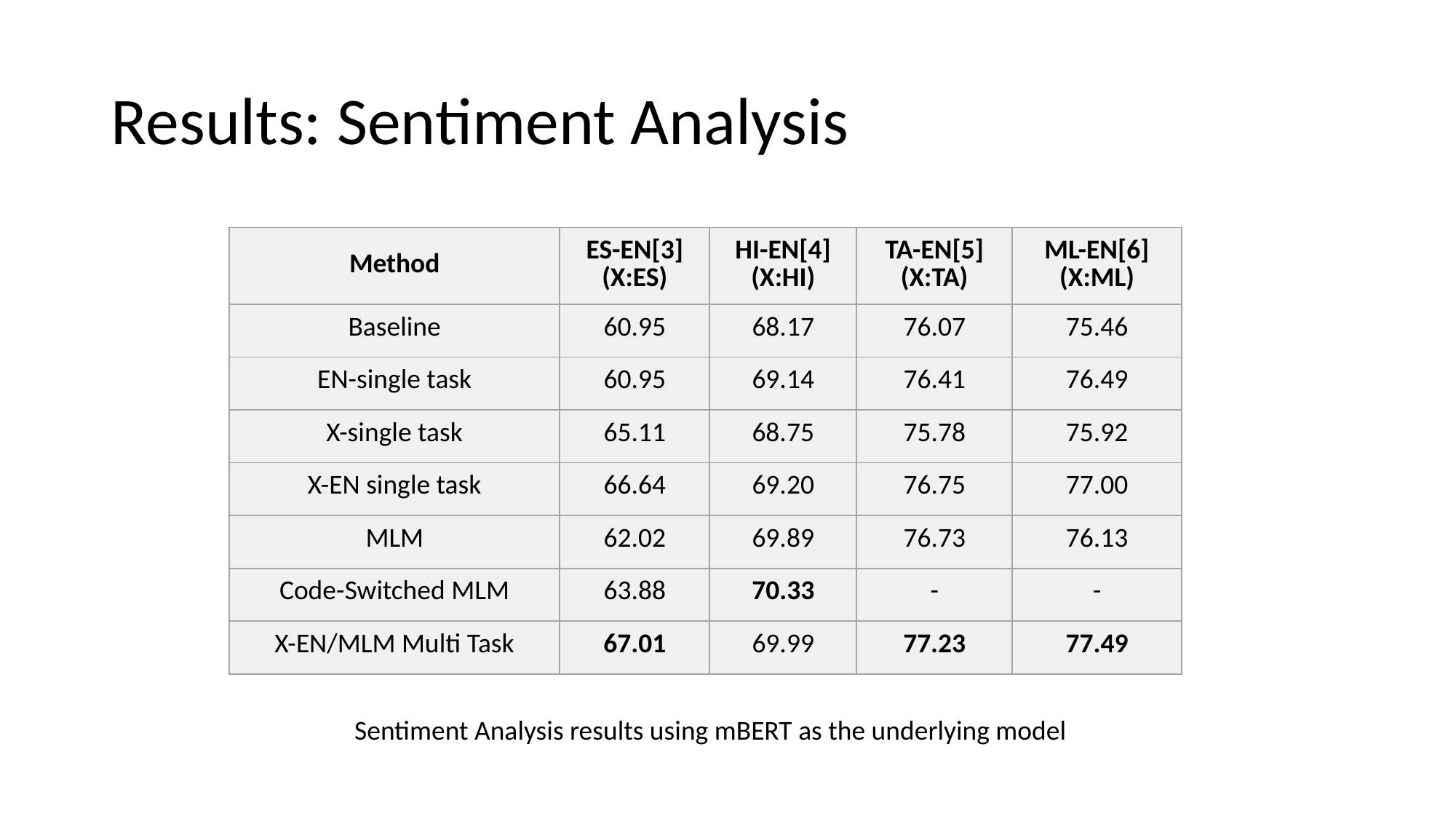

# Results: Sentiment Analysis
| Method | ES-EN[3] (X:ES) | HI-EN[4] (X:HI) | TA-EN[5] (X:TA) | ML-EN[6] (X:ML) |
| --- | --- | --- | --- | --- |
| Baseline | 60.95 | 68.17 | 76.07 | 75.46 |
| EN-single task | 60.95 | 69.14 | 76.41 | 76.49 |
| X-single task | 65.11 | 68.75 | 75.78 | 75.92 |
| X-EN single task | 66.64 | 69.20 | 76.75 | 77.00 |
| MLM | 62.02 | 69.89 | 76.73 | 76.13 |
| Code-Switched MLM | 63.88 | 70.33 | - | - |
| X-EN/MLM Multi Task | 67.01 | 69.99 | 77.23 | 77.49 |
Sentiment Analysis results using mBERT as the underlying model